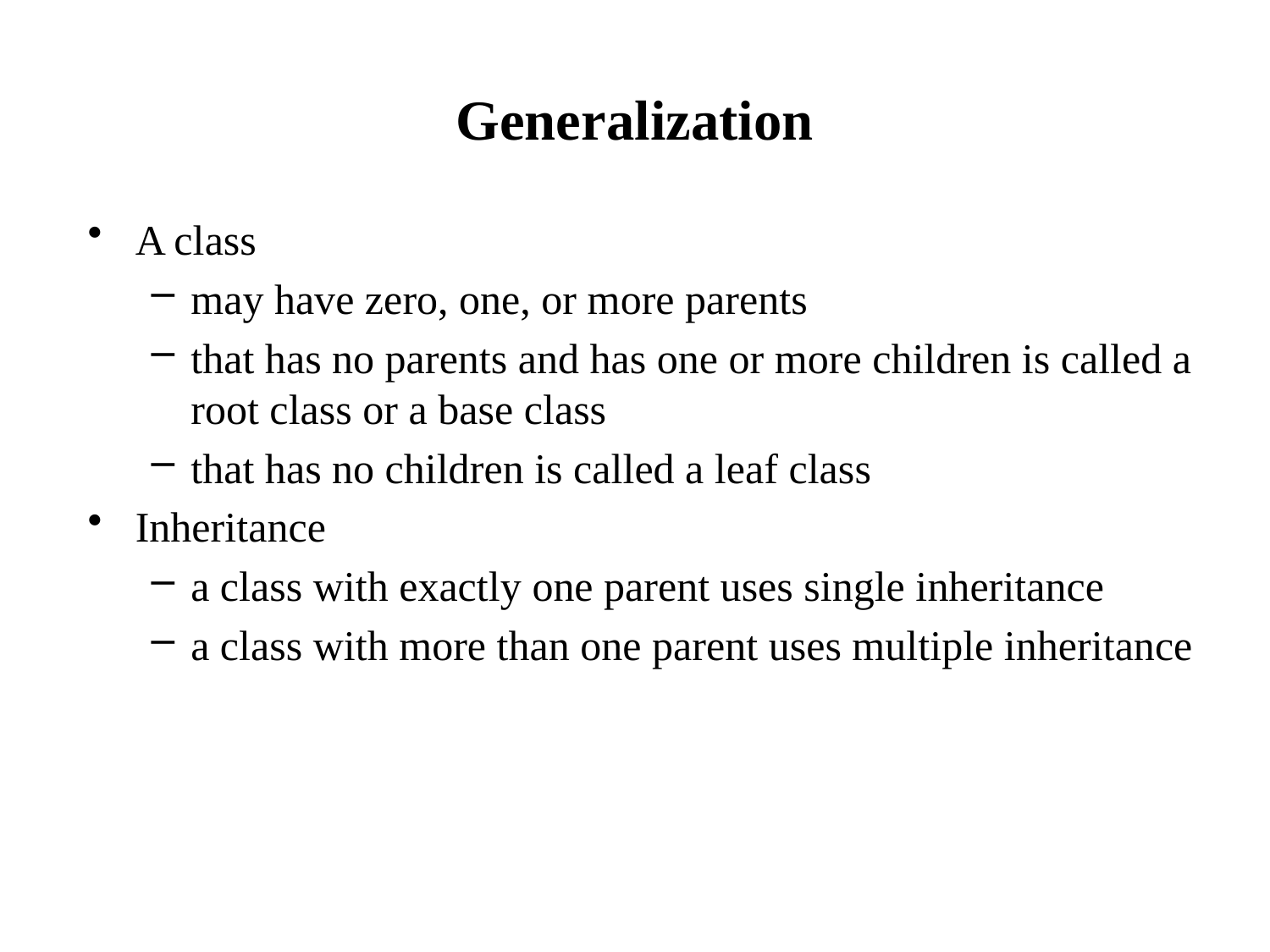

# Generalization
A class
may have zero, one, or more parents
that has no parents and has one or more children is called a root class or a base class
that has no children is called a leaf class
Inheritance
a class with exactly one parent uses single inheritance
a class with more than one parent uses multiple inheritance